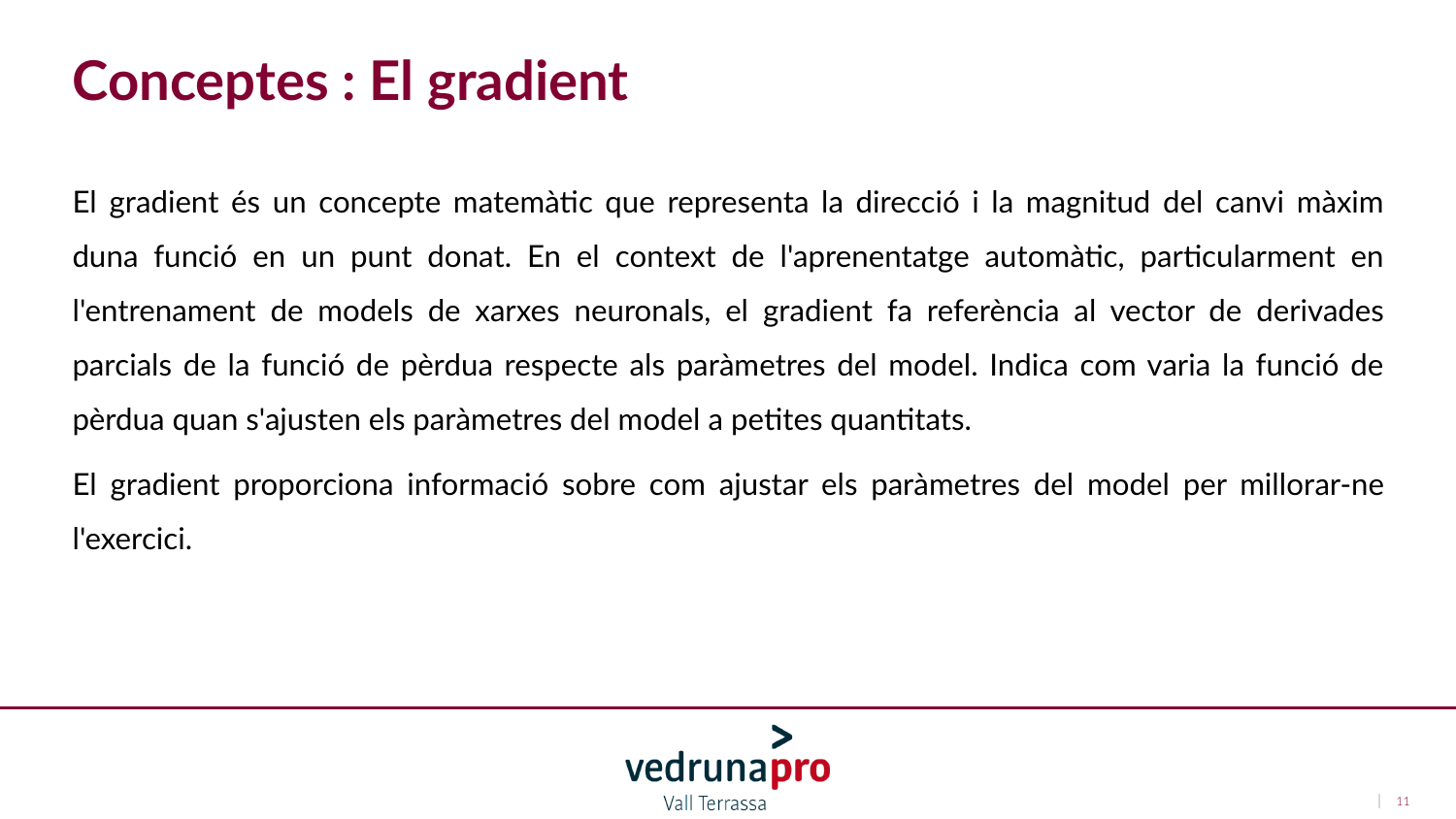

Conceptes : El gradient
El gradient és un concepte matemàtic que representa la direcció i la magnitud del canvi màxim duna funció en un punt donat. En el context de l'aprenentatge automàtic, particularment en l'entrenament de models de xarxes neuronals, el gradient fa referència al vector de derivades parcials de la funció de pèrdua respecte als paràmetres del model. Indica com varia la funció de pèrdua quan s'ajusten els paràmetres del model a petites quantitats.
El gradient proporciona informació sobre com ajustar els paràmetres del model per millorar-ne l'exercici.